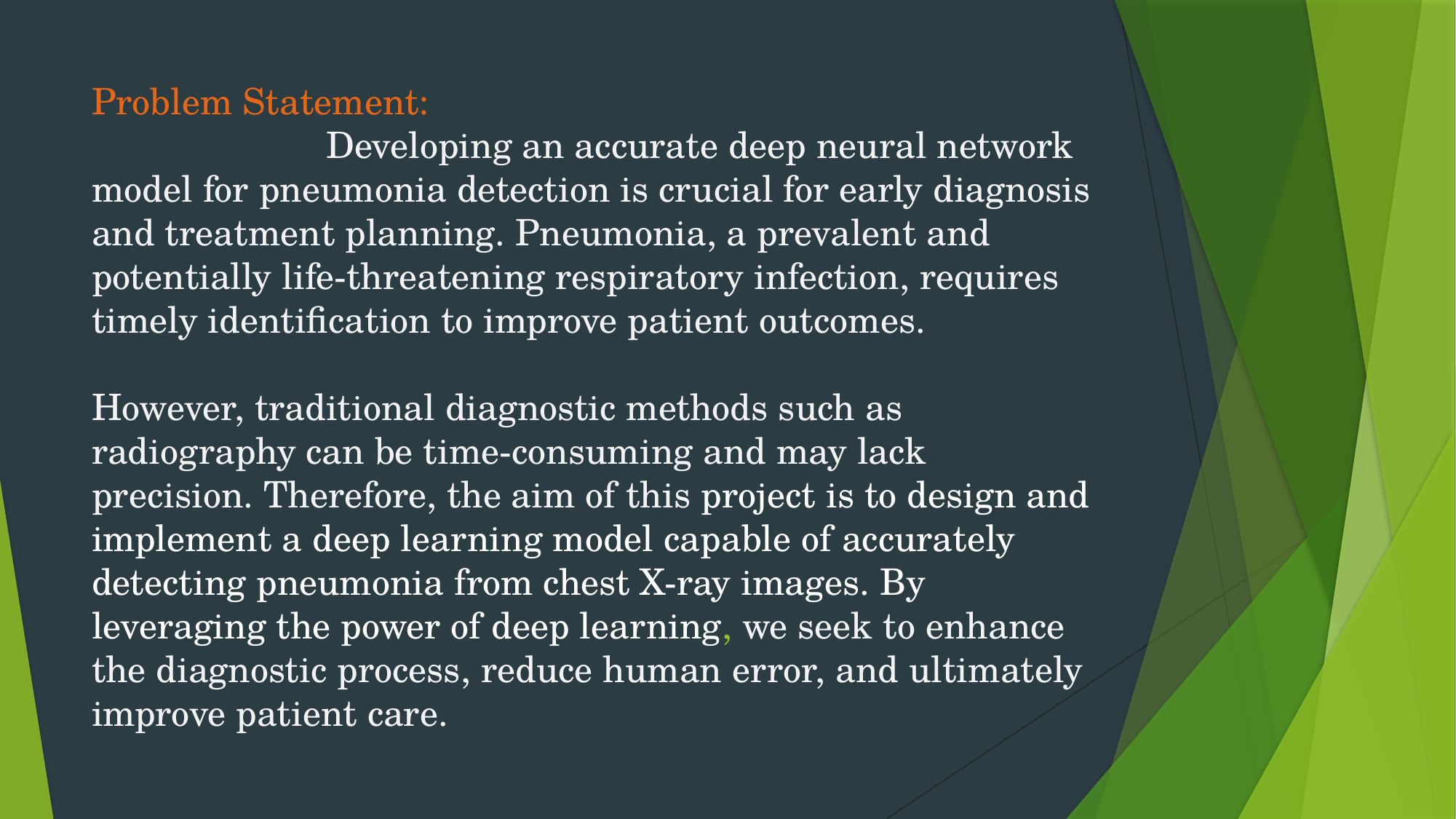

# Problem Statement: Developing an accurate deep neural network model for pneumonia detection is crucial for early diagnosis and treatment planning. Pneumonia, a prevalent and potentially life-threatening respiratory infection, requires timely identification to improve patient outcomes. However, traditional diagnostic methods such as radiography can be time-consuming and may lack precision. Therefore, the aim of this project is to design and implement a deep learning model capable of accurately detecting pneumonia from chest X-ray images. By leveraging the power of deep learning, we seek to enhance the diagnostic process, reduce human error, and ultimately improve patient care.